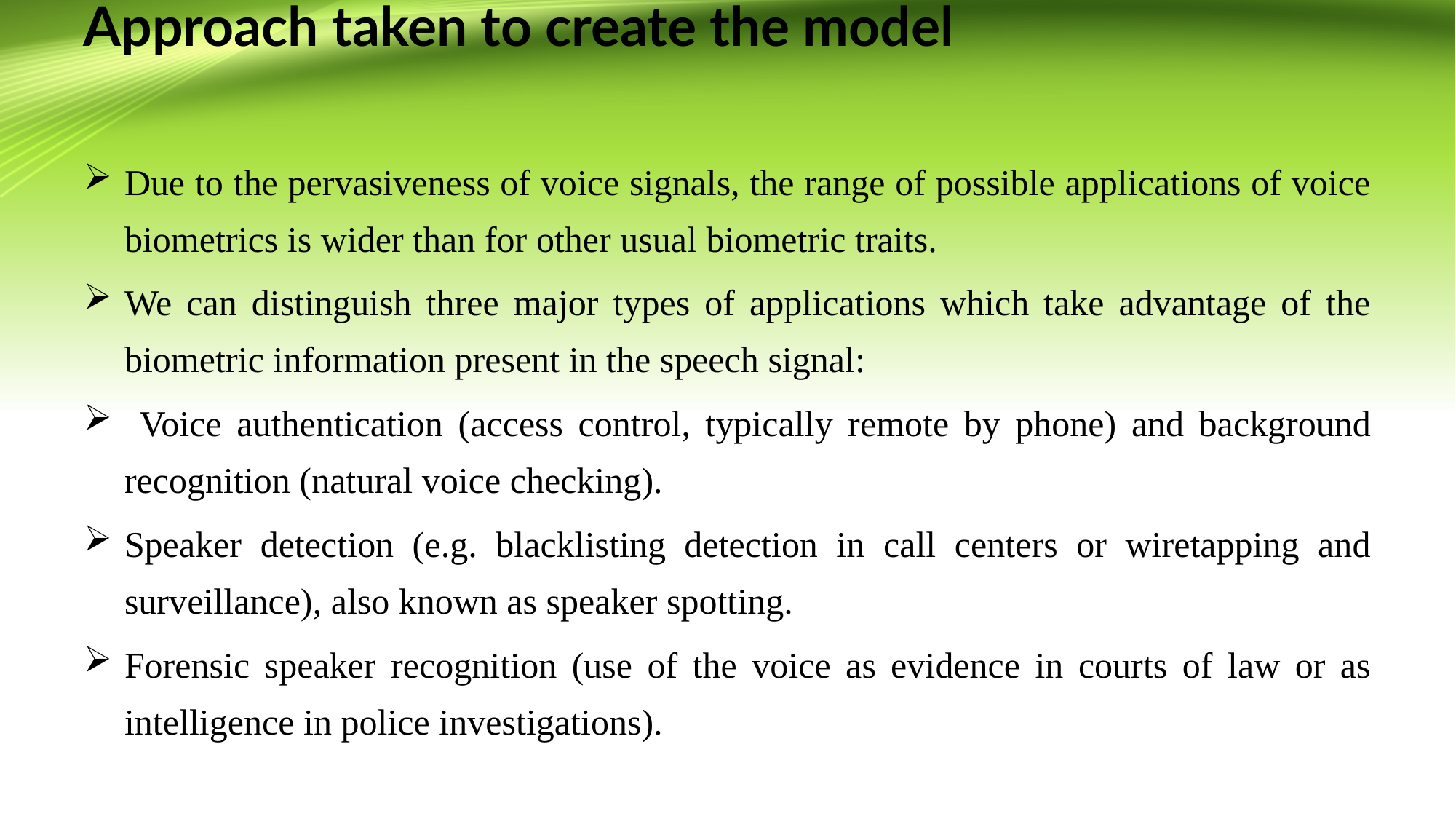

# Approach taken to create the model
Due to the pervasiveness of voice signals, the range of possible applications of voice biometrics is wider than for other usual biometric traits.
We can distinguish three major types of applications which take advantage of the biometric information present in the speech signal:
 Voice authentication (access control, typically remote by phone) and background recognition (natural voice checking).
Speaker detection (e.g. blacklisting detection in call centers or wiretapping and surveillance), also known as speaker spotting.
Forensic speaker recognition (use of the voice as evidence in courts of law or as intelligence in police investigations).